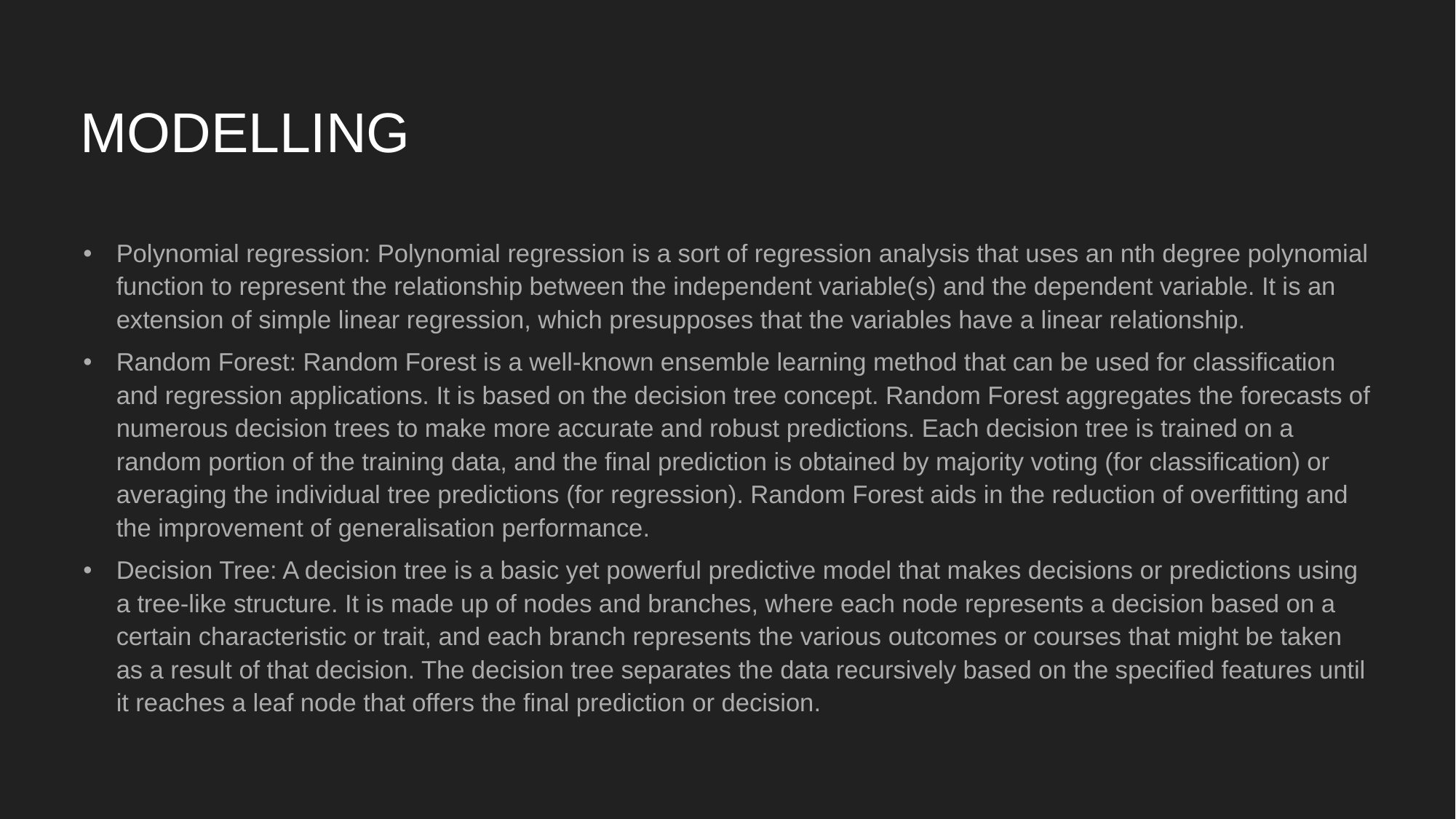

# MODELLING
Polynomial regression: Polynomial regression is a sort of regression analysis that uses an nth degree polynomial function to represent the relationship between the independent variable(s) and the dependent variable. It is an extension of simple linear regression, which presupposes that the variables have a linear relationship.
Random Forest: Random Forest is a well-known ensemble learning method that can be used for classification and regression applications. It is based on the decision tree concept. Random Forest aggregates the forecasts of numerous decision trees to make more accurate and robust predictions. Each decision tree is trained on a random portion of the training data, and the final prediction is obtained by majority voting (for classification) or averaging the individual tree predictions (for regression). Random Forest aids in the reduction of overfitting and the improvement of generalisation performance.
Decision Tree: A decision tree is a basic yet powerful predictive model that makes decisions or predictions using a tree-like structure. It is made up of nodes and branches, where each node represents a decision based on a certain characteristic or trait, and each branch represents the various outcomes or courses that might be taken as a result of that decision. The decision tree separates the data recursively based on the specified features until it reaches a leaf node that offers the final prediction or decision.